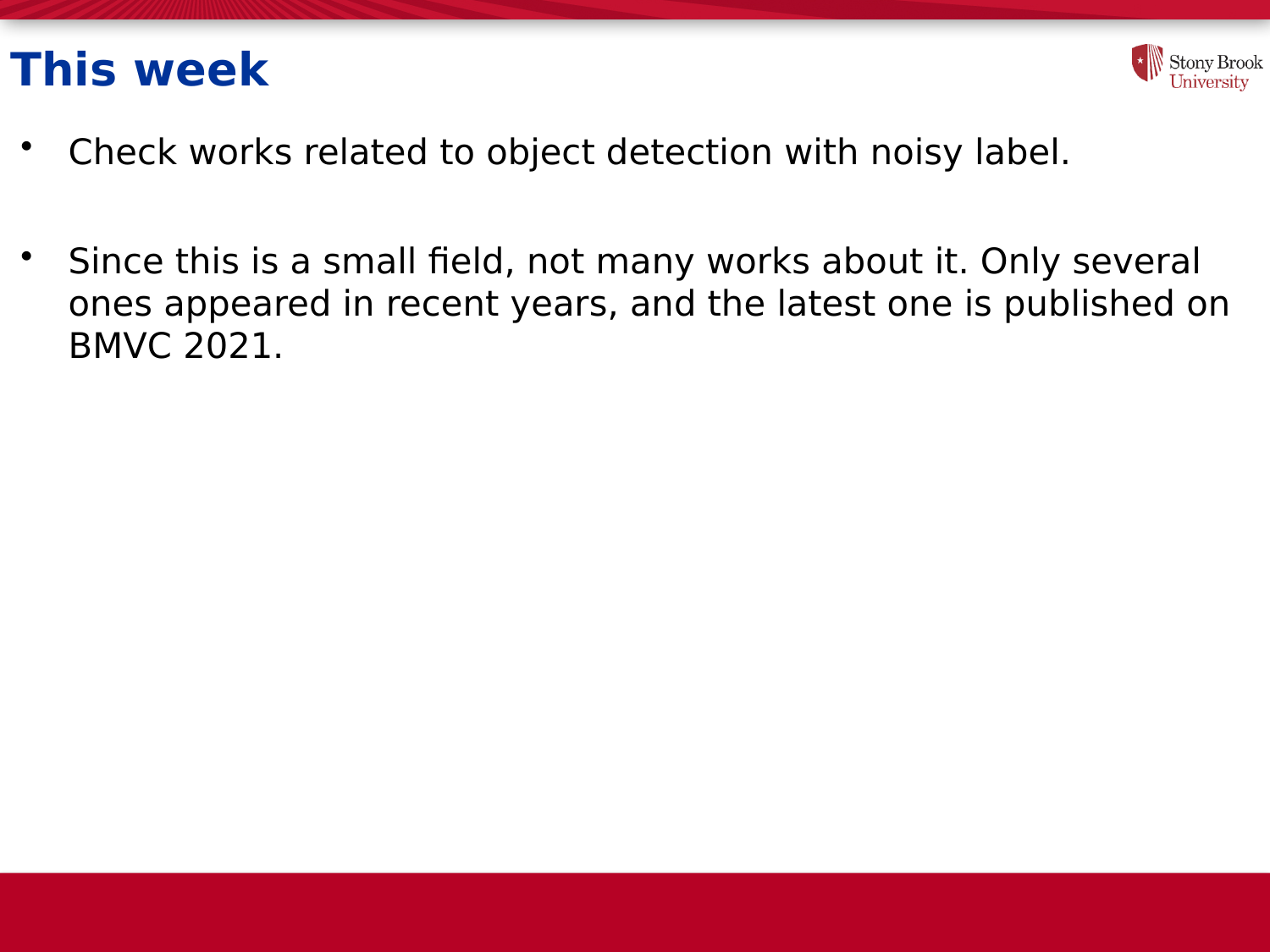

# This week
Check works related to object detection with noisy label.

Since this is a small field, not many works about it. Only several ones appeared in recent years, and the latest one is published on BMVC 2021.